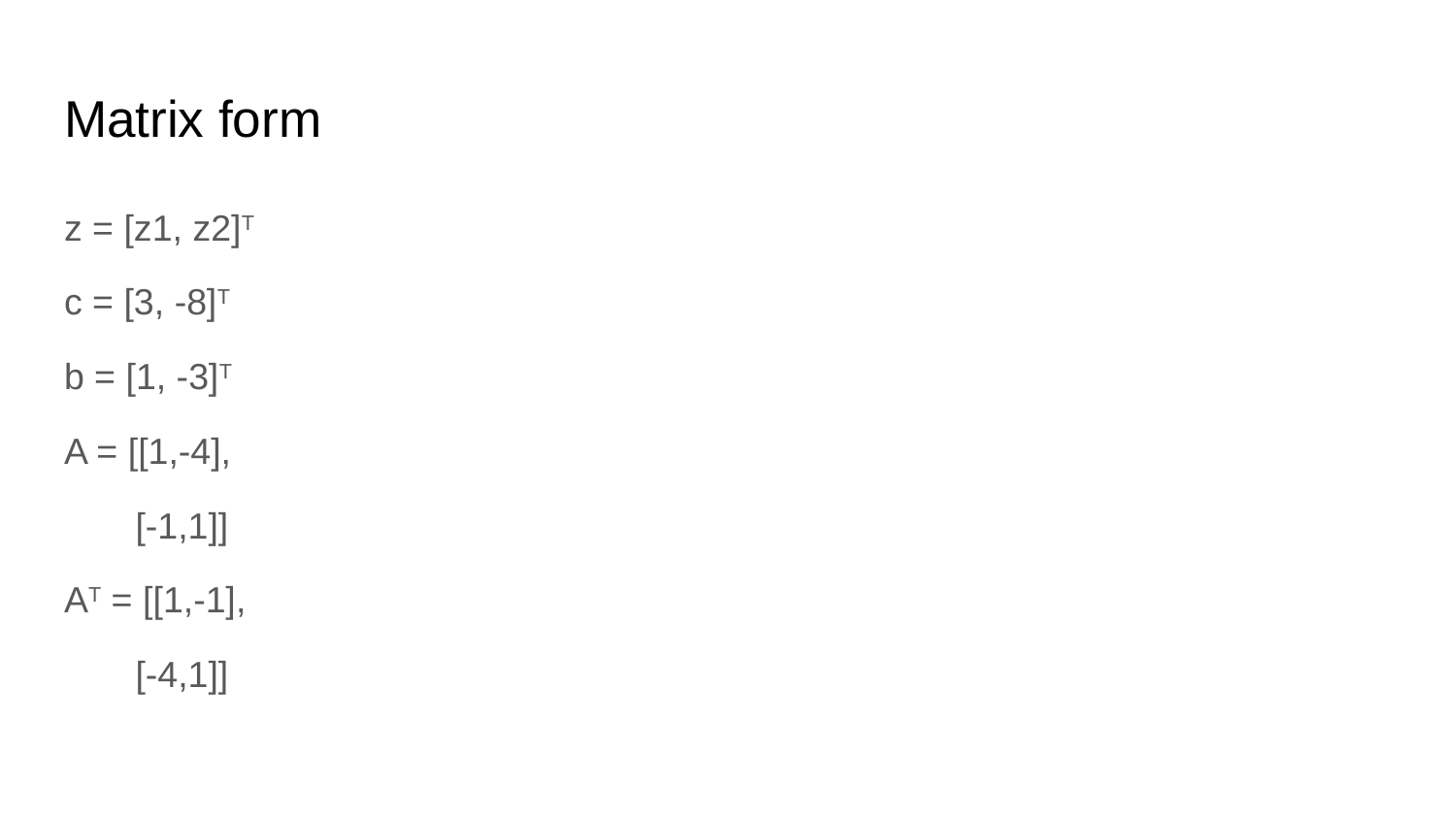

# Matrix form
z = [z1, z2]T
c = [3, -8]T
b = [1, -3]T
A = [[1,-4],
       [-1,1]]
AT = [[1,-1],
       [-4,1]]